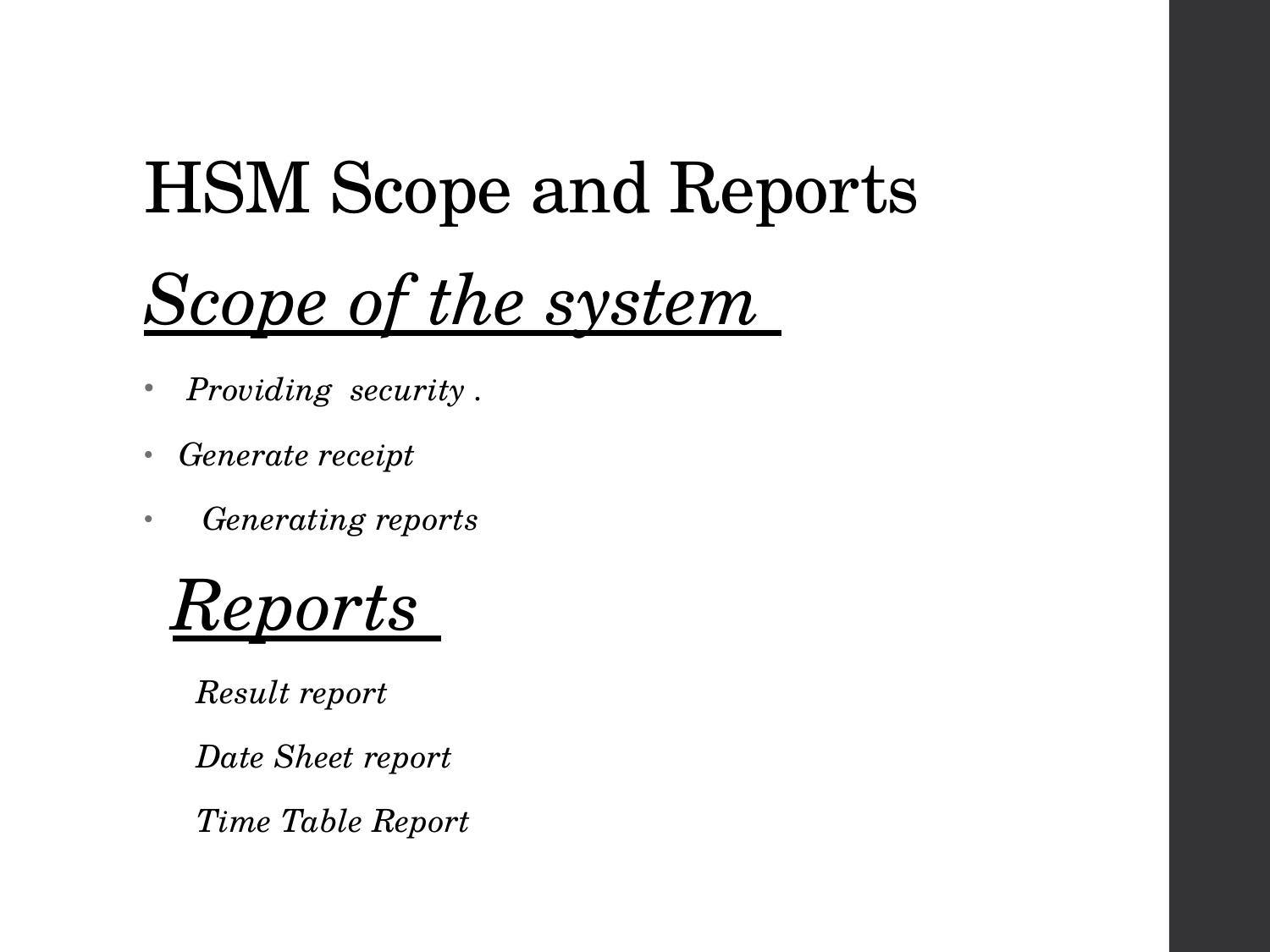

# HSM Scope and Reports
Scope of the system
  Providing  security .
 Generate receipt
    Generating reports
Reports
   Result report
   Date Sheet report
   Time Table Report